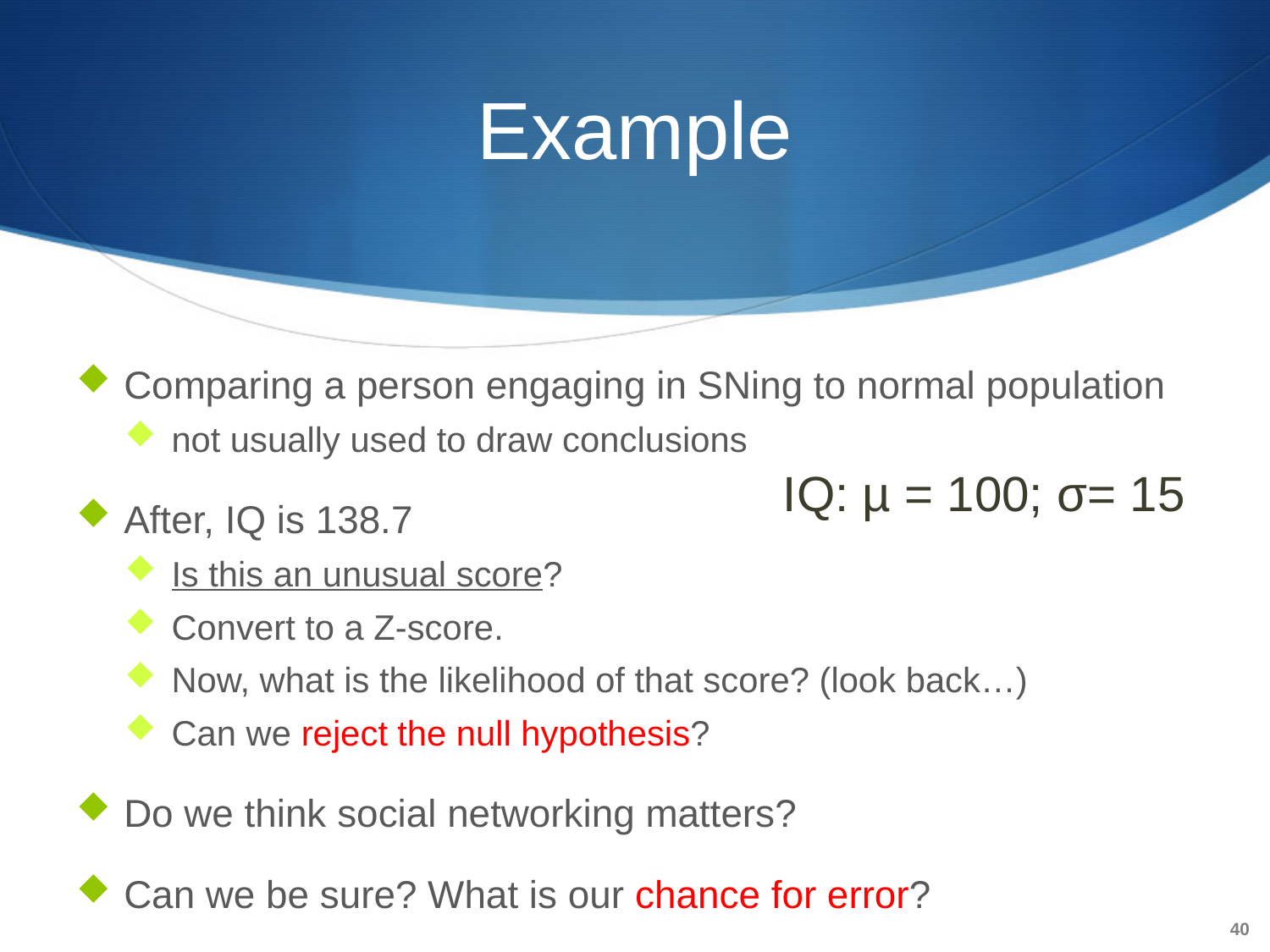

# Example
Comparing a person engaging in SNing to normal population
not usually used to draw conclusions
After, IQ is 138.7
Is this an unusual score?
Convert to a Z-score.
Now, what is the likelihood of that score? (look back…)
Can we reject the null hypothesis?
Do we think social networking matters?
Can we be sure? What is our chance for error?
IQ: µ = 100; σ= 15
40